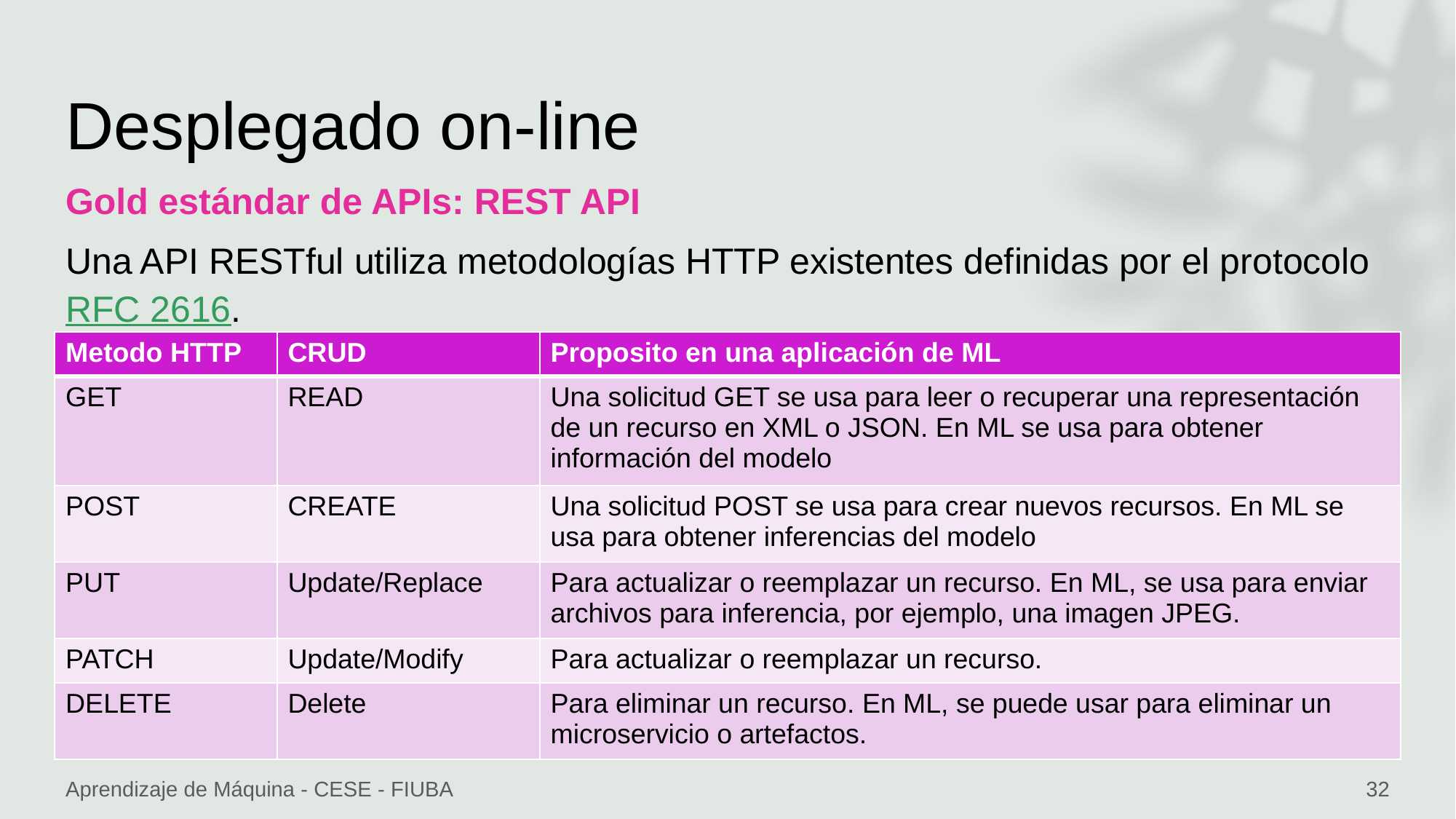

# Desplegado on-line
Gold estándar de APIs: REST API
Una API RESTful utiliza metodologías HTTP existentes definidas por el protocolo RFC 2616.
| Metodo HTTP | CRUD | Proposito en una aplicación de ML |
| --- | --- | --- |
| GET | READ | Una solicitud GET se usa para leer o recuperar una representación de un recurso en XML o JSON. En ML se usa para obtener información del modelo |
| POST | CREATE | Una solicitud POST se usa para crear nuevos recursos. En ML se usa para obtener inferencias del modelo |
| PUT | Update/Replace | Para actualizar o reemplazar un recurso. En ML, se usa para enviar archivos para inferencia, por ejemplo, una imagen JPEG. |
| PATCH | Update/Modify | Para actualizar o reemplazar un recurso. |
| DELETE | Delete | Para eliminar un recurso. En ML, se puede usar para eliminar un microservicio o artefactos. |
Aprendizaje de Máquina - CESE - FIUBA
32